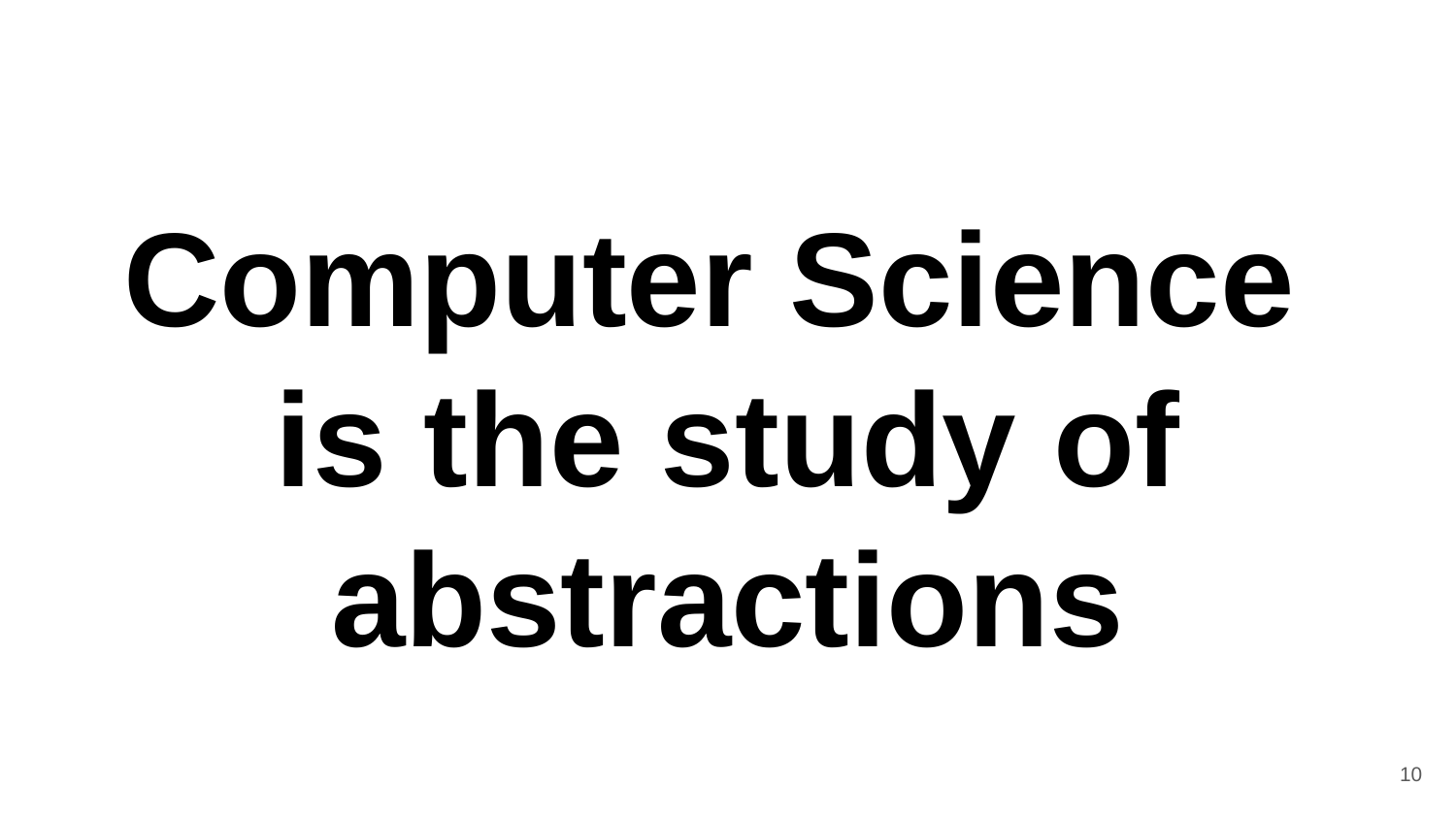

Computer Science
is the study of abstractions
10